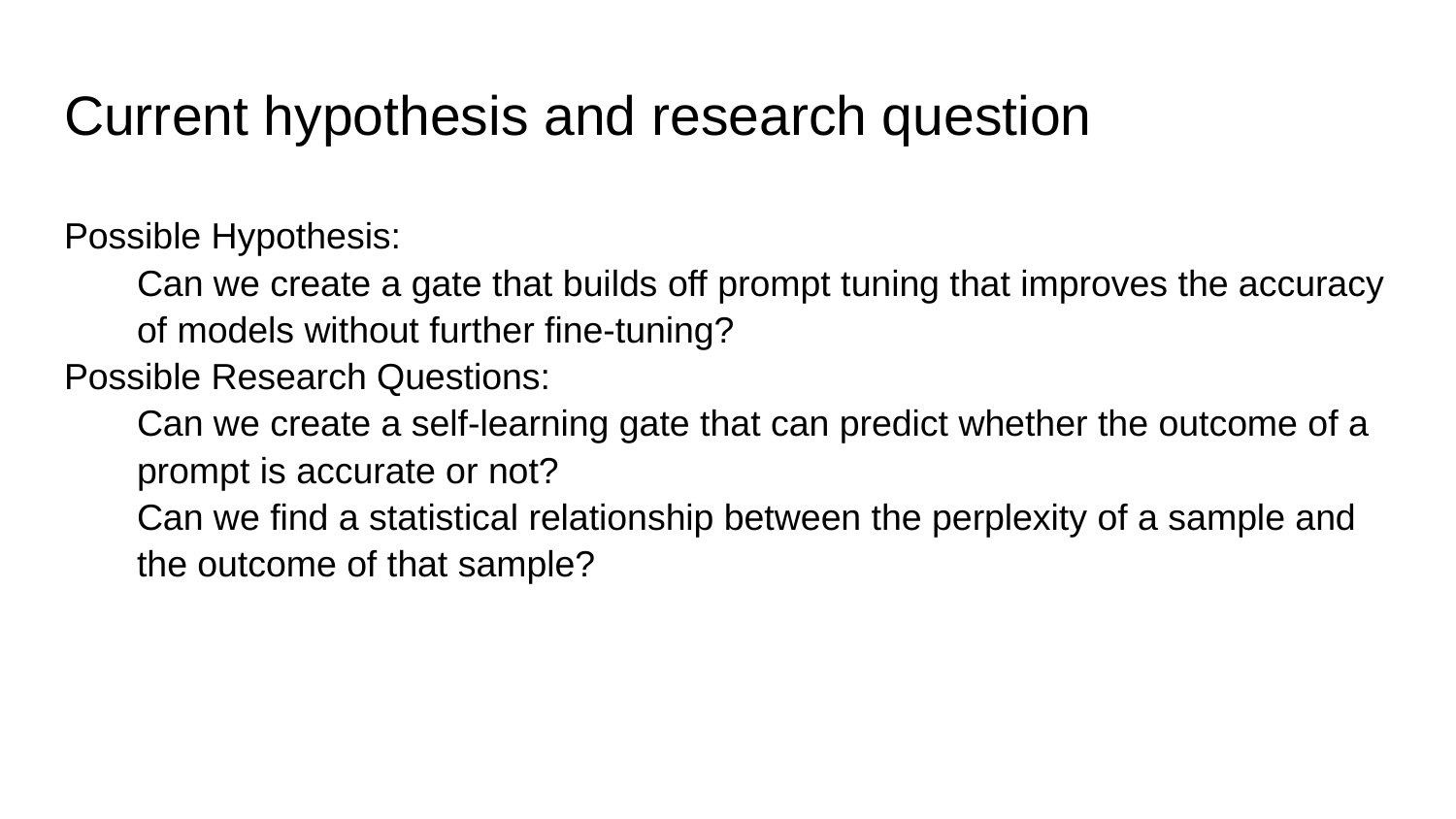

# Current hypothesis and research question
Possible Hypothesis:
Can we create a gate that builds off prompt tuning that improves the accuracy of models without further fine-tuning?
Possible Research Questions:
Can we create a self-learning gate that can predict whether the outcome of a prompt is accurate or not?
Can we find a statistical relationship between the perplexity of a sample and the outcome of that sample?